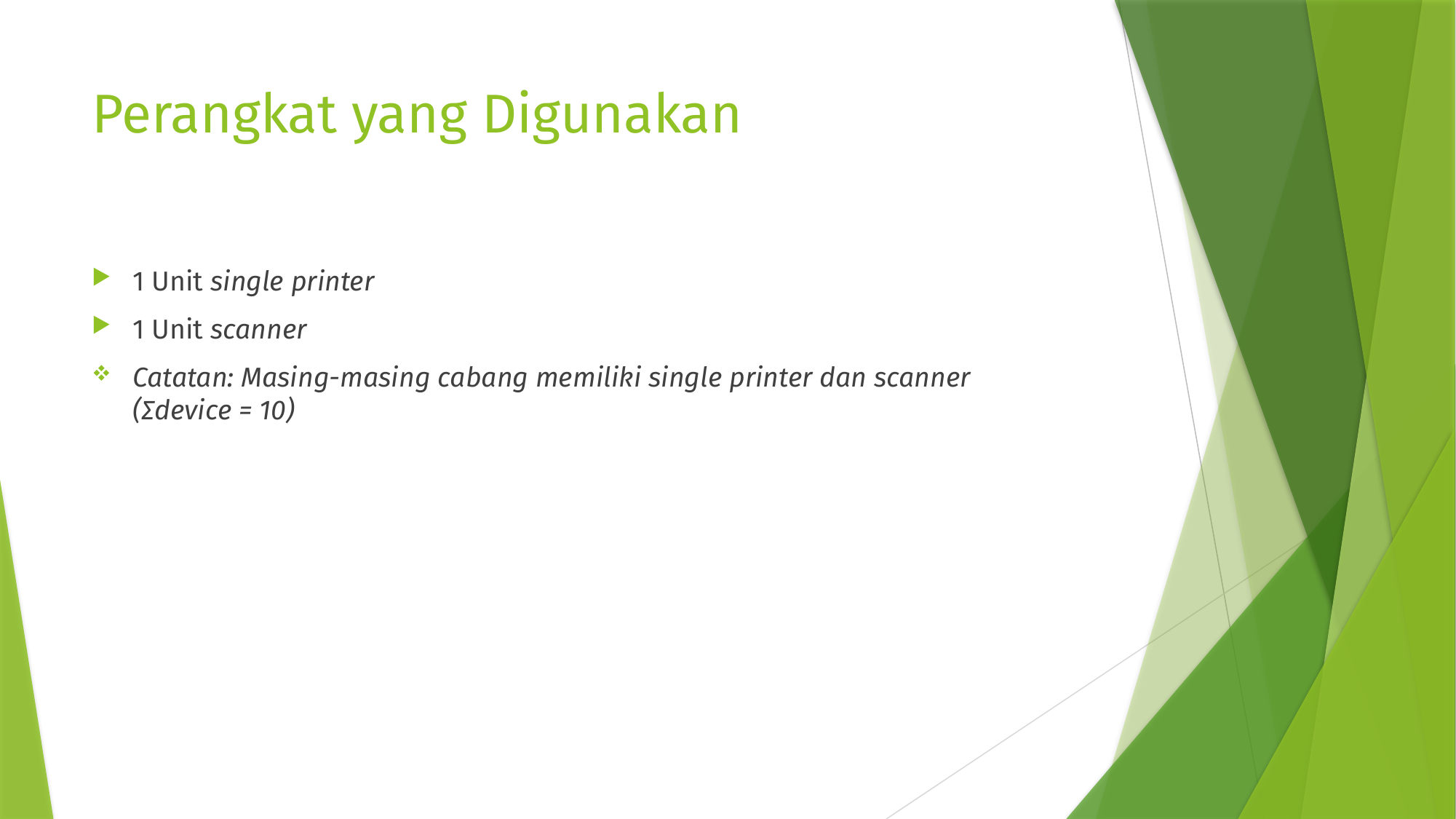

# Perangkat yang Digunakan
1 Unit single printer
1 Unit scanner
Catatan: Masing-masing cabang memiliki single printer dan scanner 	          (∑device = 10)